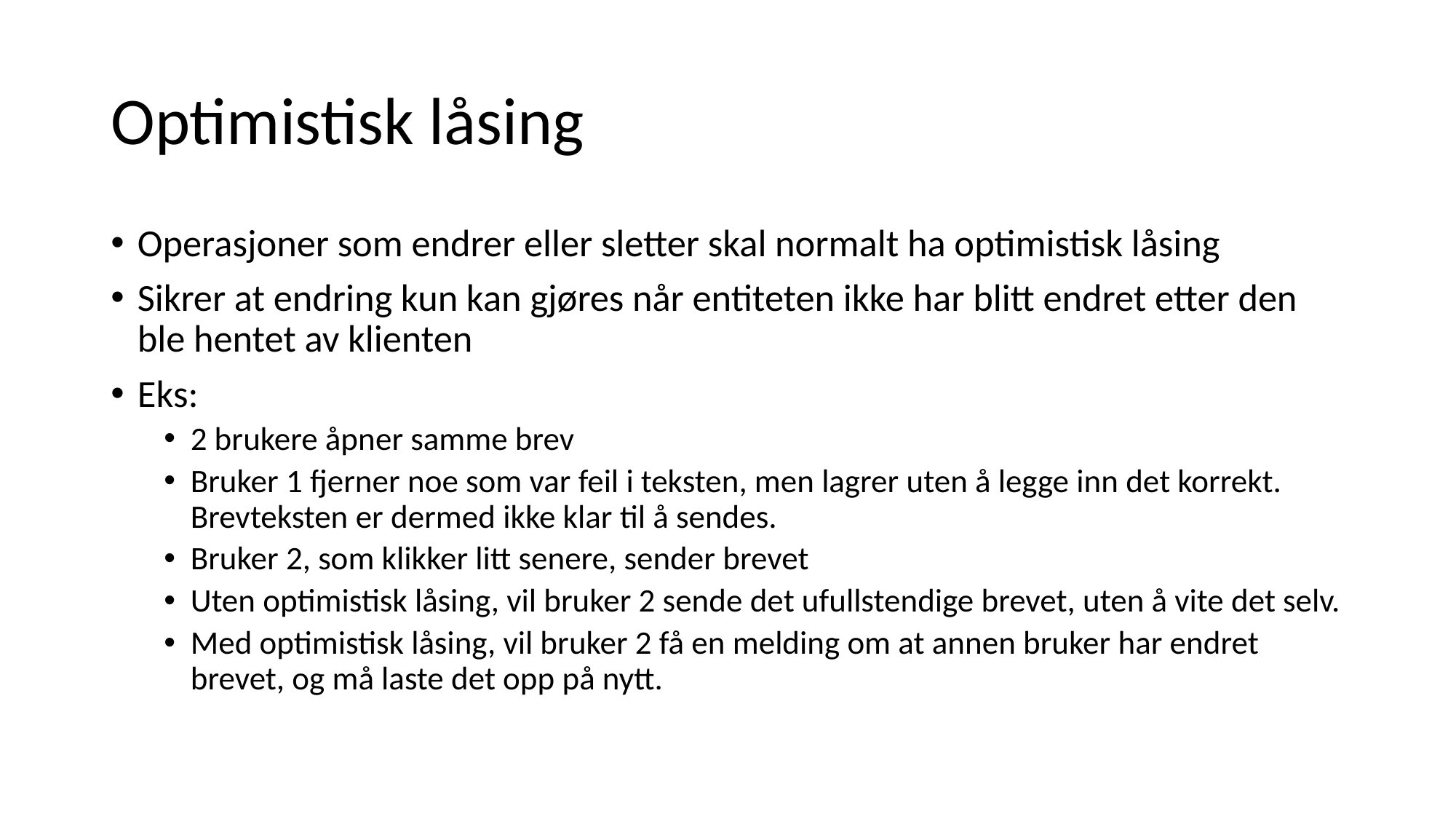

# Optimistisk låsing
Operasjoner som endrer eller sletter skal normalt ha optimistisk låsing
Sikrer at endring kun kan gjøres når entiteten ikke har blitt endret etter den ble hentet av klienten
Eks:
2 brukere åpner samme brev
Bruker 1 fjerner noe som var feil i teksten, men lagrer uten å legge inn det korrekt. Brevteksten er dermed ikke klar til å sendes.
Bruker 2, som klikker litt senere, sender brevet
Uten optimistisk låsing, vil bruker 2 sende det ufullstendige brevet, uten å vite det selv.
Med optimistisk låsing, vil bruker 2 få en melding om at annen bruker har endret brevet, og må laste det opp på nytt.